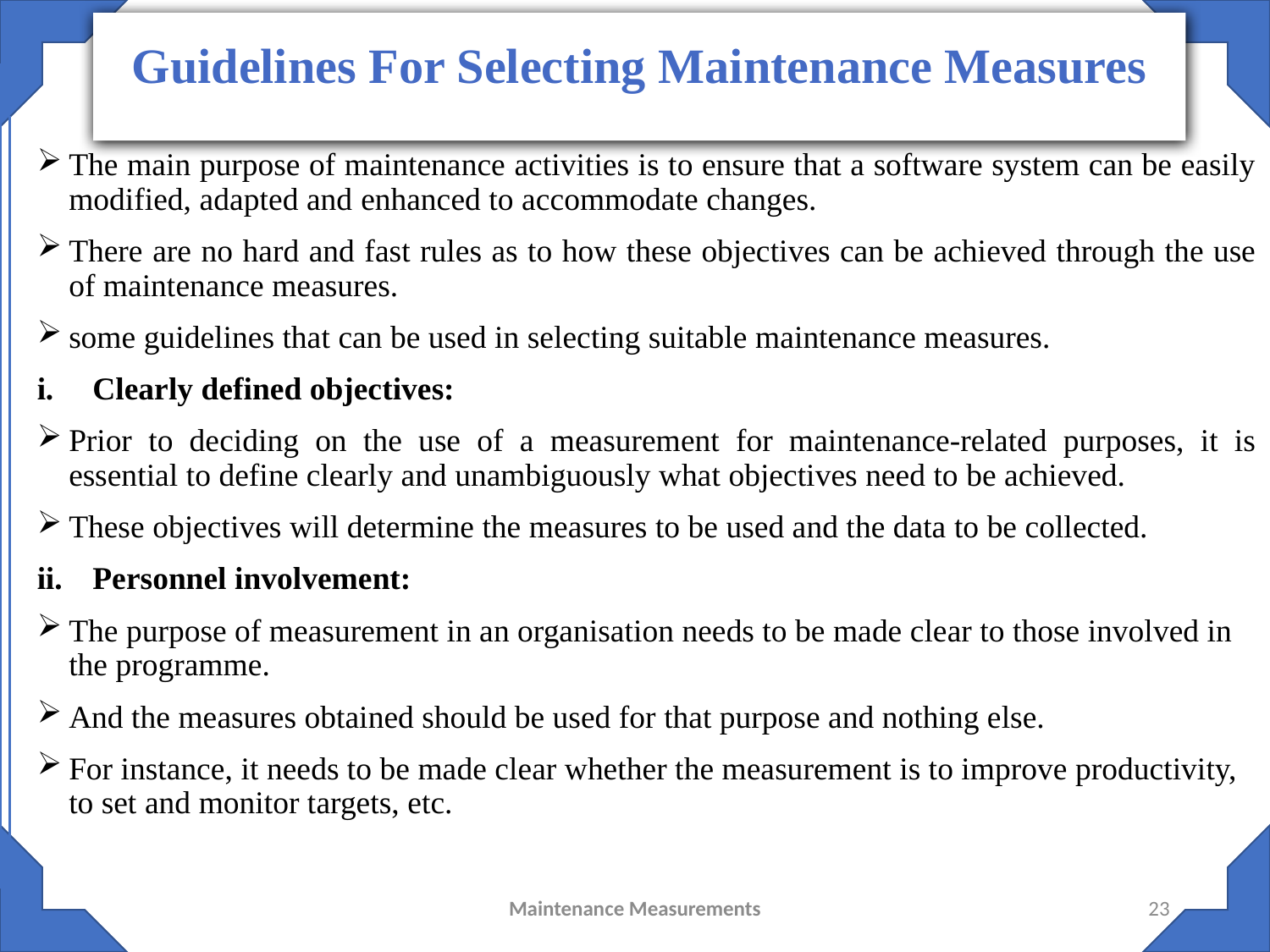

Guidelines For Selecting Maintenance Measures

#
The main purpose of maintenance activities is to ensure that a software system can be easily modified, adapted and enhanced to accommodate changes.
There are no hard and fast rules as to how these objectives can be achieved through the use of maintenance measures.
some guidelines that can be used in selecting suitable maintenance measures.
Clearly defined objectives:
Prior to deciding on the use of a measurement for maintenance-related purposes, it is essential to define clearly and unambiguously what objectives need to be achieved.
These objectives will determine the measures to be used and the data to be collected.
Personnel involvement:
The purpose of measurement in an organisation needs to be made clear to those involved in the programme.
And the measures obtained should be used for that purpose and nothing else.
For instance, it needs to be made clear whether the measurement is to improve productivity, to set and monitor targets, etc.

Maintenance Measurements
23